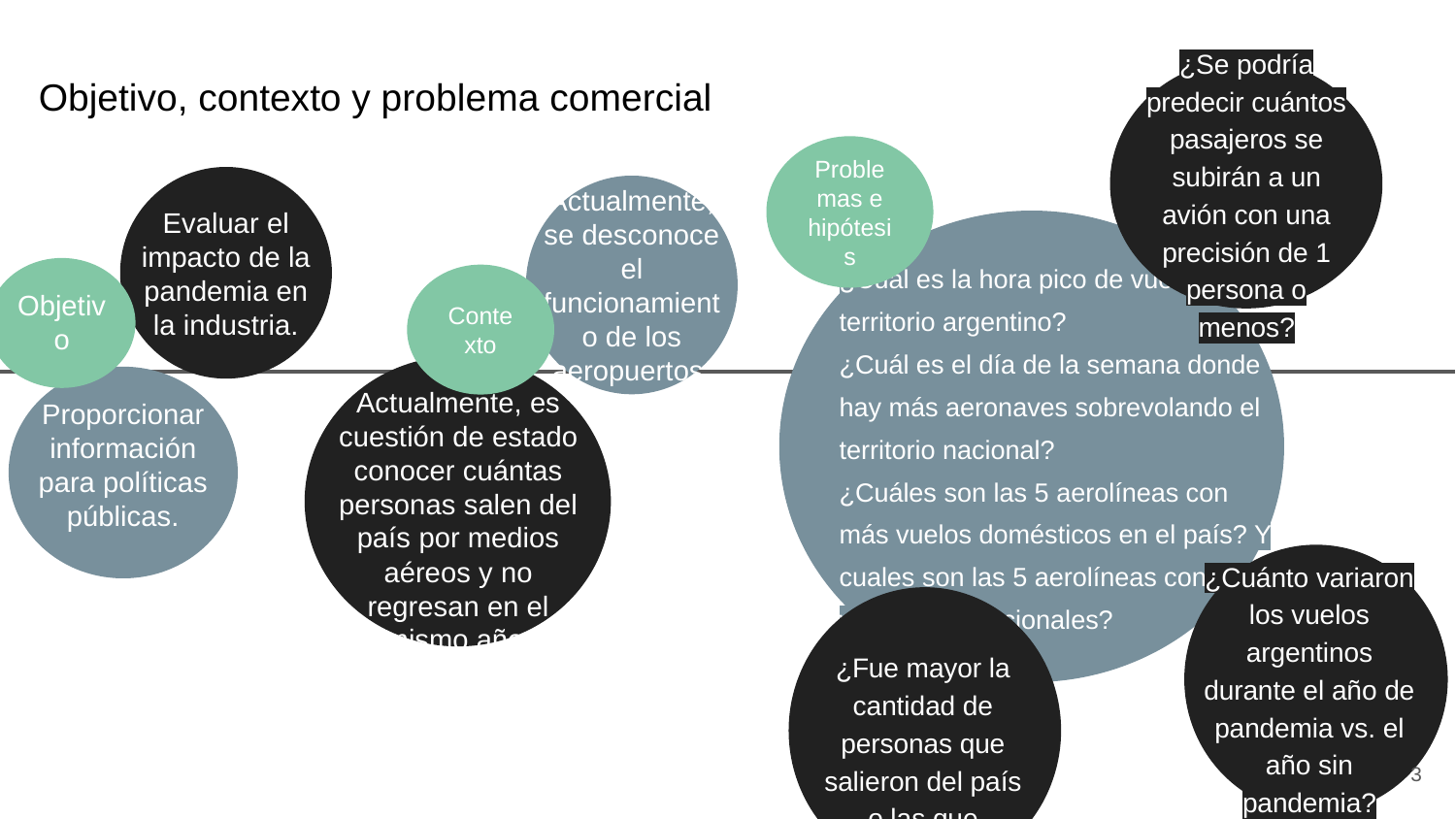

# Objetivo, contexto y problema comercial

¿Se podría predecir cuántos pasajeros se subirán a un avión con una precisión de 1 persona o menos?
Problemas e hipótesis

Actualmente, se desconoce el funcionamiento de los aeropuertos.
Evaluar el impacto de la pandemia en la industria.

Contexto
Contexto
Contexto
¿Cuál es la hora pico de vuelos en el territorio argentino?
¿Cuál es el día de la semana donde hay más aeronaves sobrevolando el territorio nacional?
¿Cuáles son las 5 aerolíneas con más vuelos domésticos en el país? Y cuales son las 5 aerolíneas con más vuelos internacionales?
Contexto
Objetivo

Proporcionar información para políticas públicas.
Actualmente, es cuestión de estado conocer cuántas personas salen del país por medios aéreos y no regresan en el mismo año.

¿Cuánto variaron los vuelos argentinos durante el año de pandemia vs. el año sin pandemia?
¿Fue mayor la cantidad de personas que salieron del país o las que ingresaron al país?
3